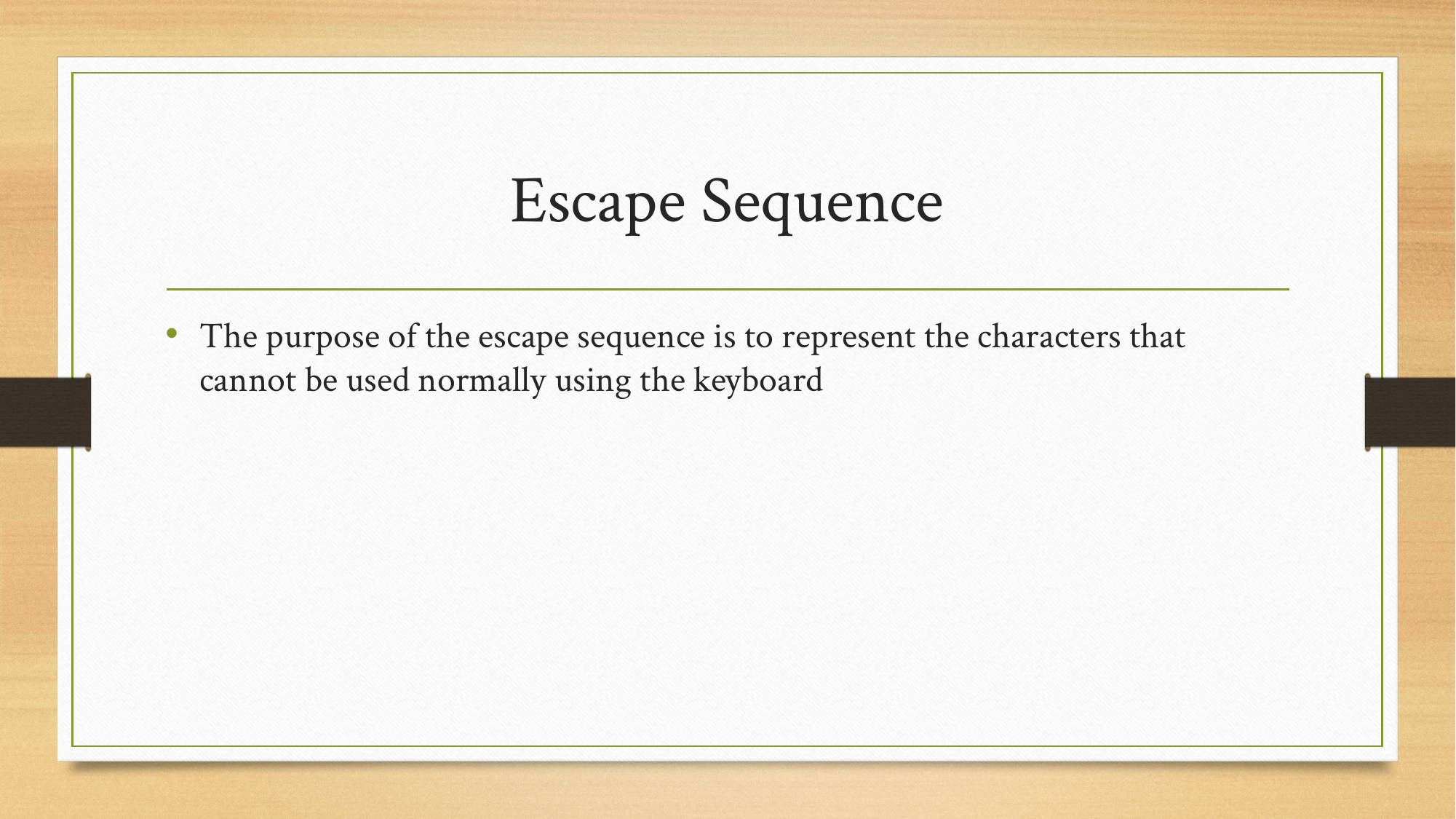

# Escape Sequence
The purpose of the escape sequence is to represent the characters that cannot be used normally using the keyboard